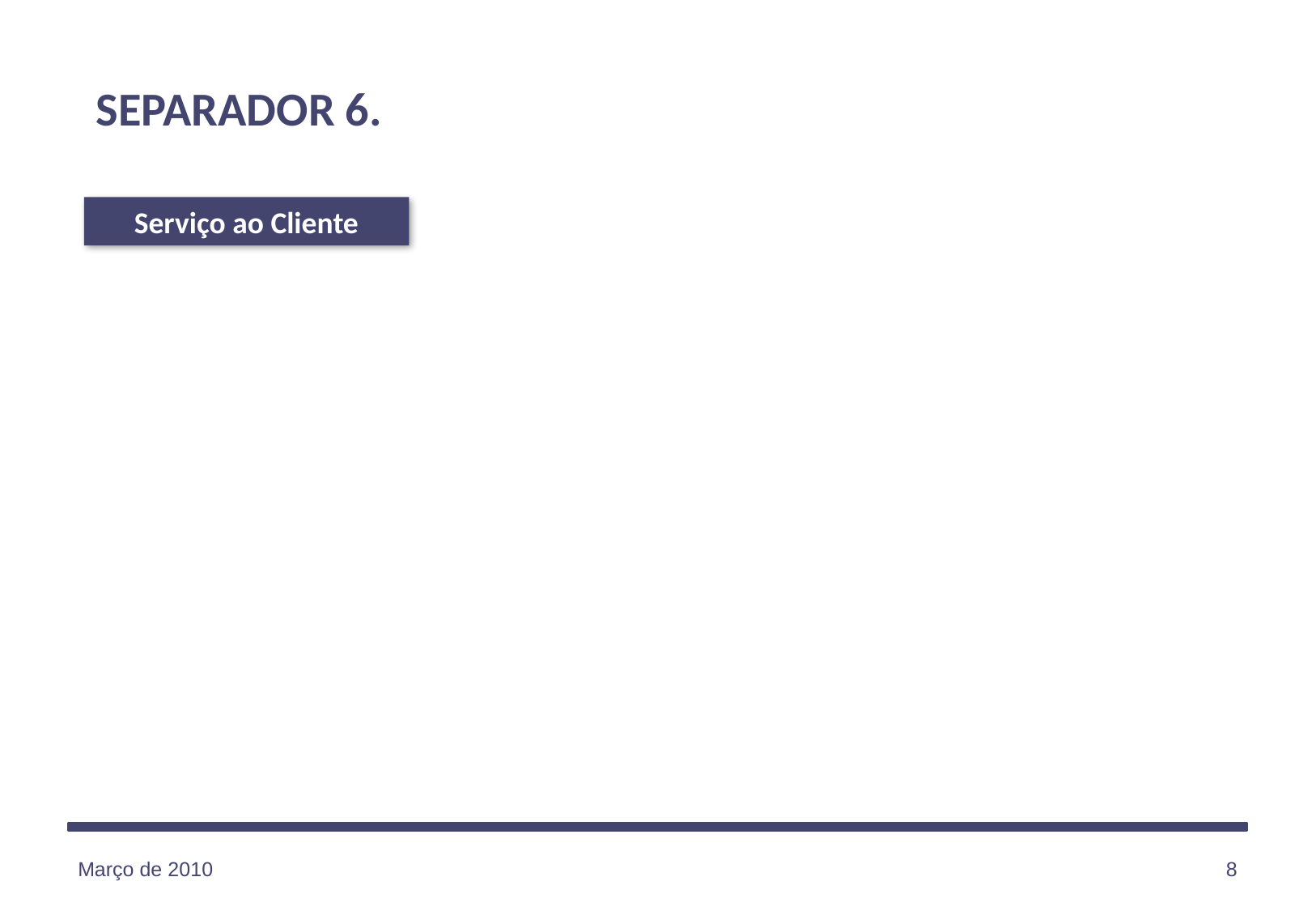

SEPARADOR 6.
Serviço ao Cliente
Março de 2010
8